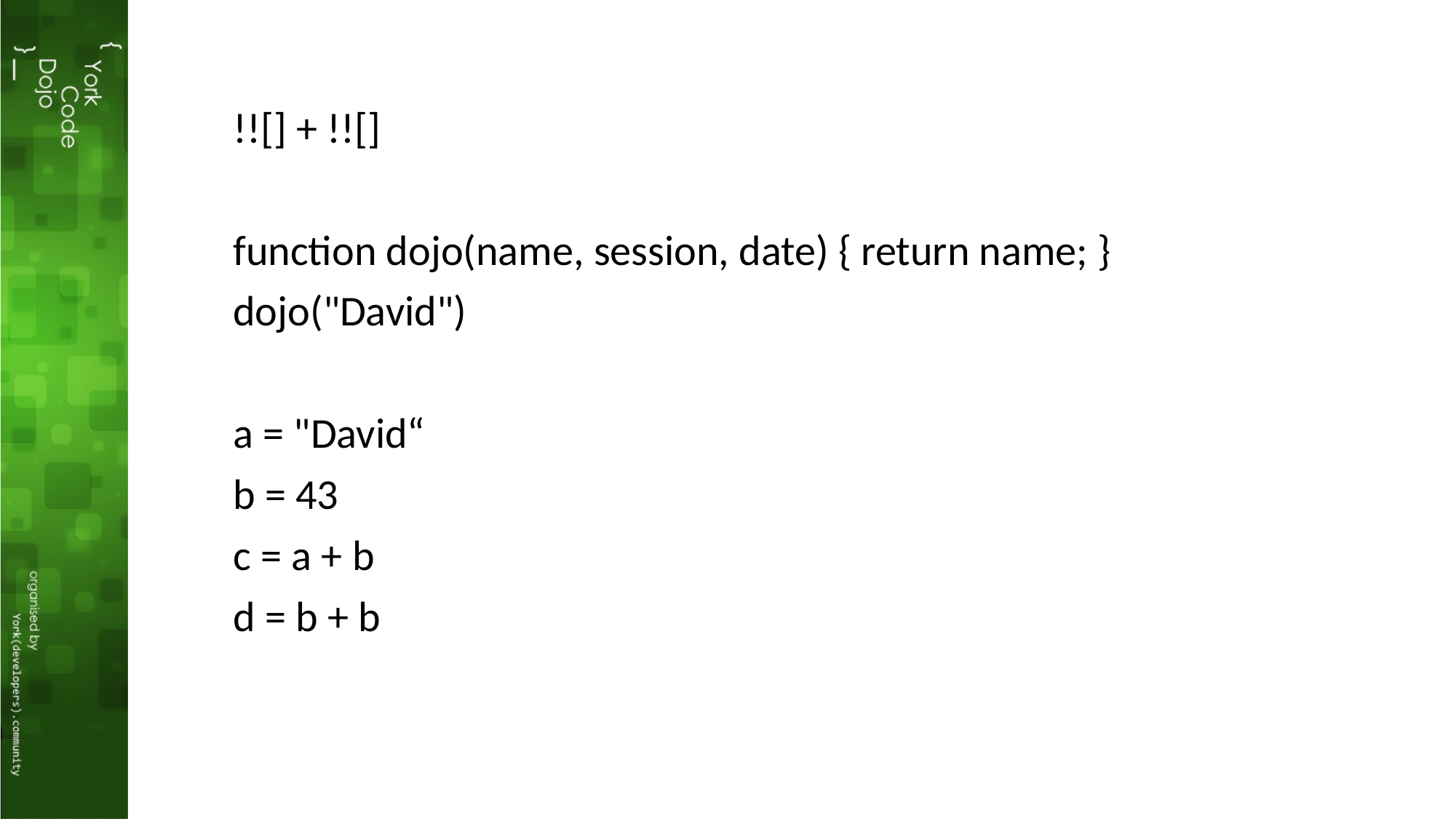

!![] + !![]

function dojo(name, session, date) { return name; }
dojo("David")

a = "David“
b = 43
c = a + b
d = b + b